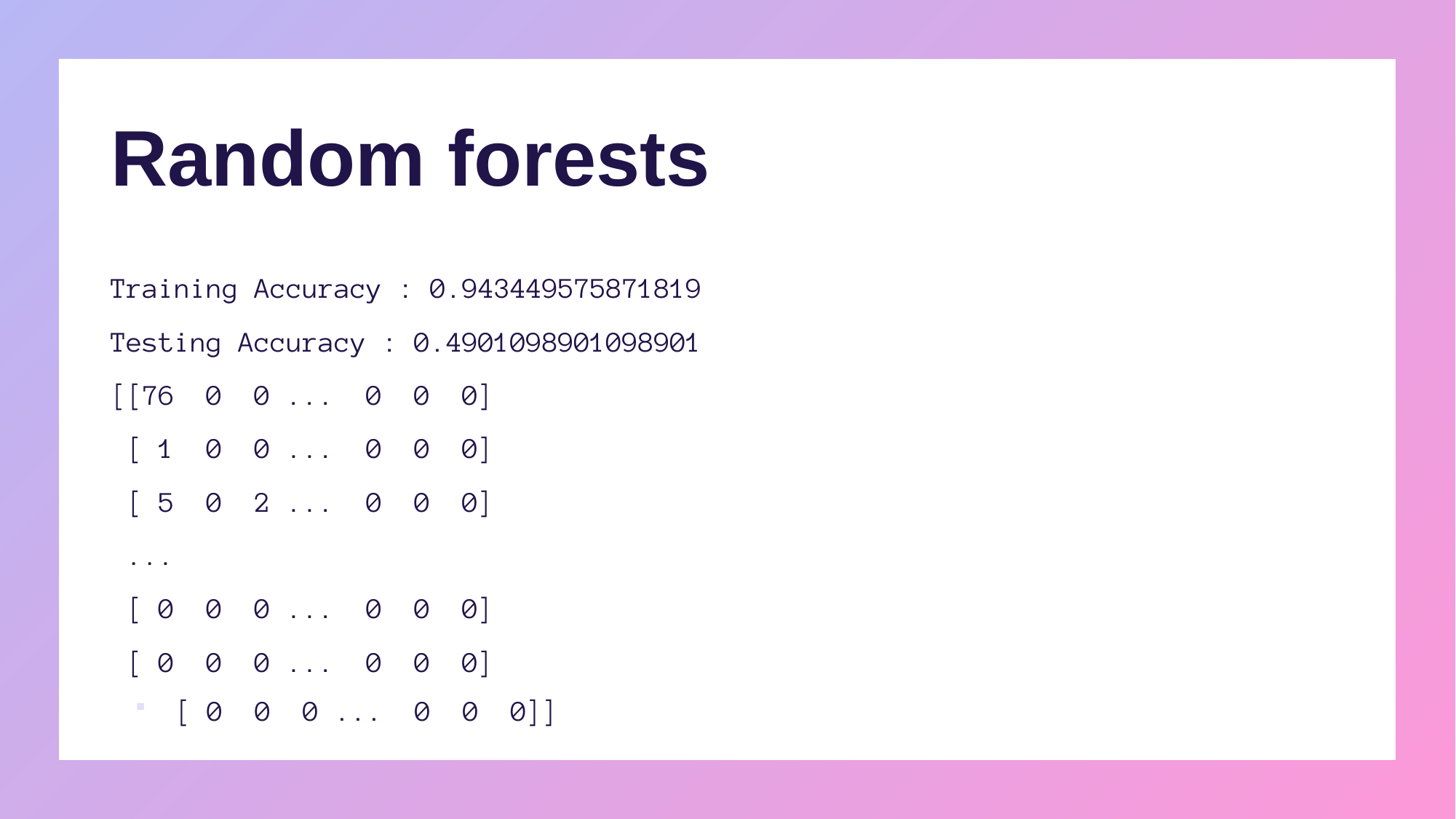

# Random forests
Training Accuracy : 0.943449575871819
Testing Accuracy : 0.4901098901098901
[[76  0  0 ...  0  0  0]
 [ 1  0  0 ...  0  0  0]
 [ 5  0  2 ...  0  0  0]
 ...
 [ 0  0  0 ...  0  0  0]
 [ 0  0  0 ...  0  0  0]
 [ 0  0  0 ...  0  0  0]]